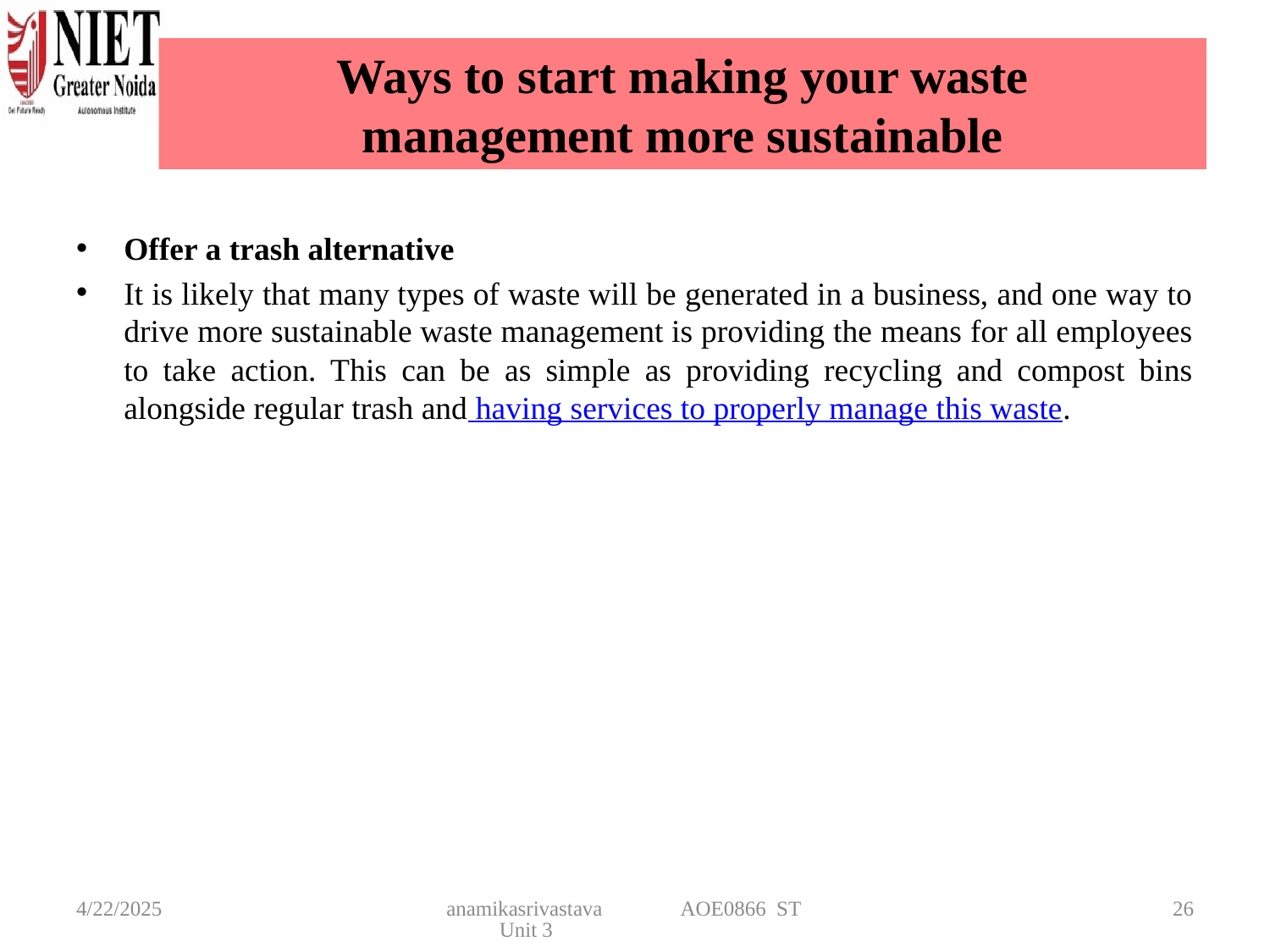

# Ways to start making your waste management more sustainable
Offer a trash alternative
It is likely that many types of waste will be generated in a business, and one way to drive more sustainable waste management is providing the means for all employees to take action. This can be as simple as providing recycling and compost bins alongside regular trash and having services to properly manage this waste.

4/22/2025
anamikasrivastava               AOE0866  ST              Unit 3
26